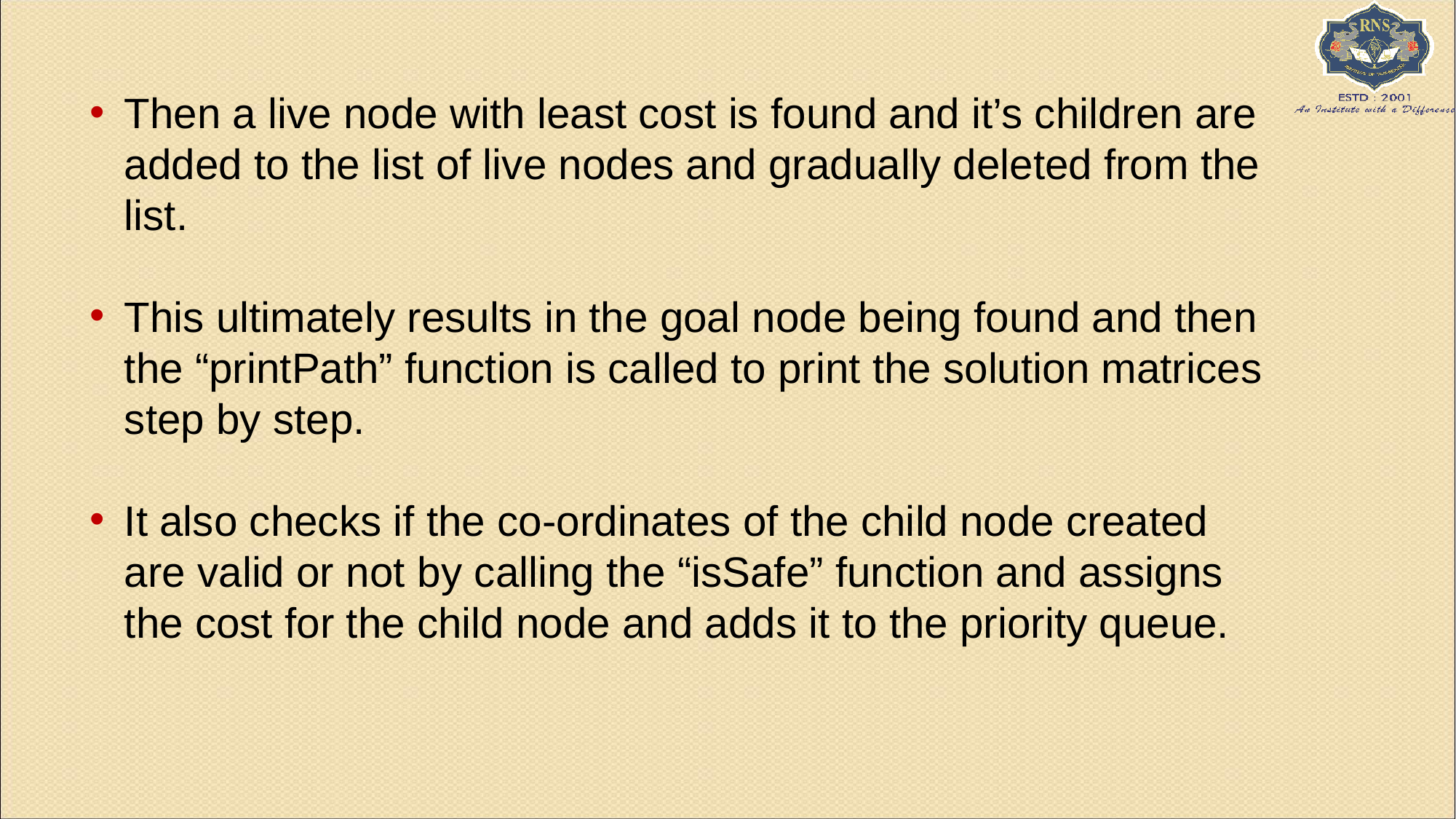

Then a live node with least cost is found and it’s children are added to the list of live nodes and gradually deleted from the list.

This ultimately results in the goal node being found and then the “printPath” function is called to print the solution matrices step by step.

It also checks if the co-ordinates of the child node created are valid or not by calling the “isSafe” function and assigns the cost for the child node and adds it to the priority queue.